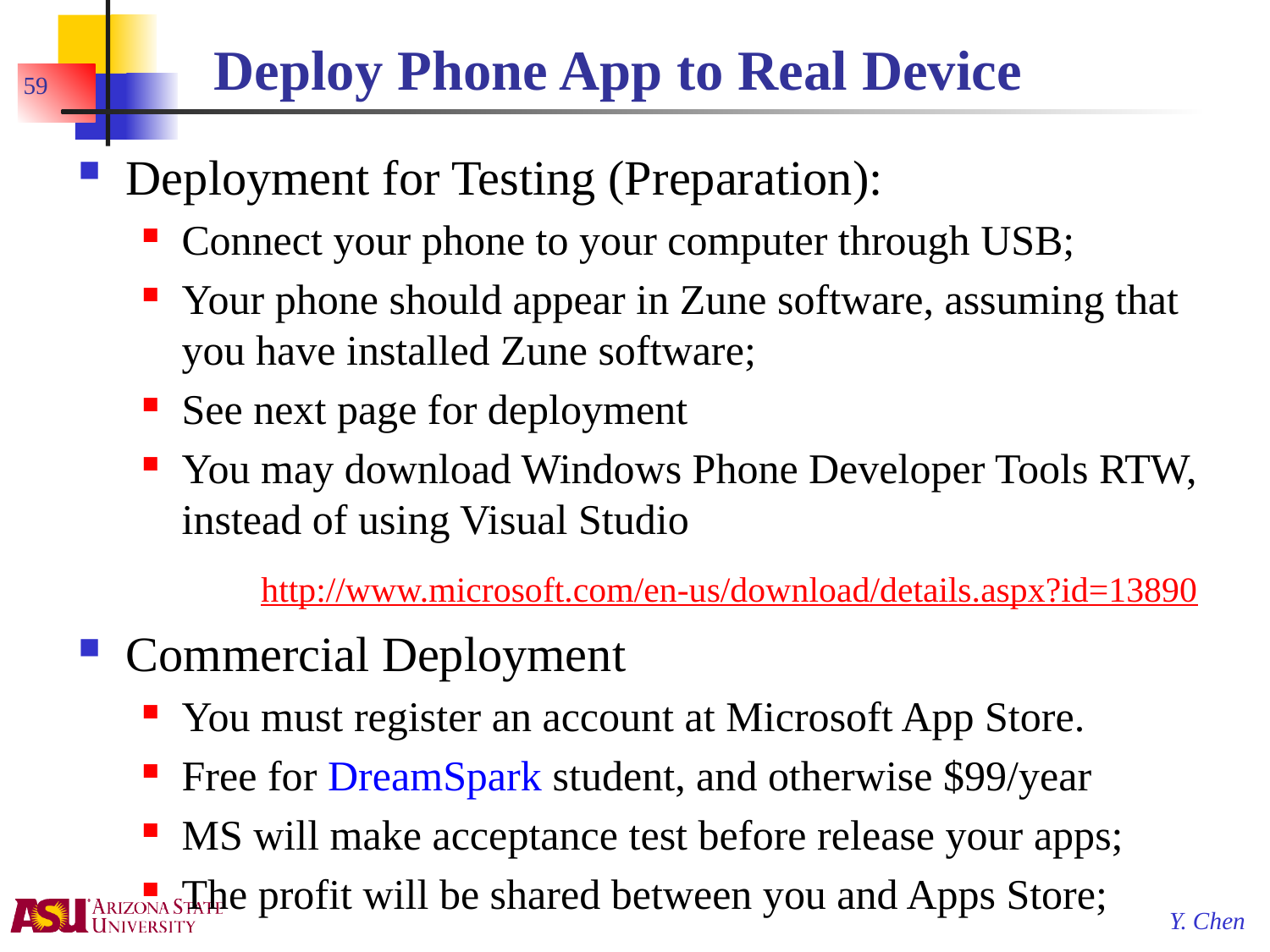

# Deploy Phone App to Real Device
59
Deployment for Testing (Preparation):
Connect your phone to your computer through USB;
Your phone should appear in Zune software, assuming that you have installed Zune software;
See next page for deployment
You may download Windows Phone Developer Tools RTW, instead of using Visual Studio
	http://www.microsoft.com/en-us/download/details.aspx?id=13890
Commercial Deployment
You must register an account at Microsoft App Store.
Free for DreamSpark student, and otherwise $99/year
MS will make acceptance test before release your apps;
The profit will be shared between you and Apps Store;